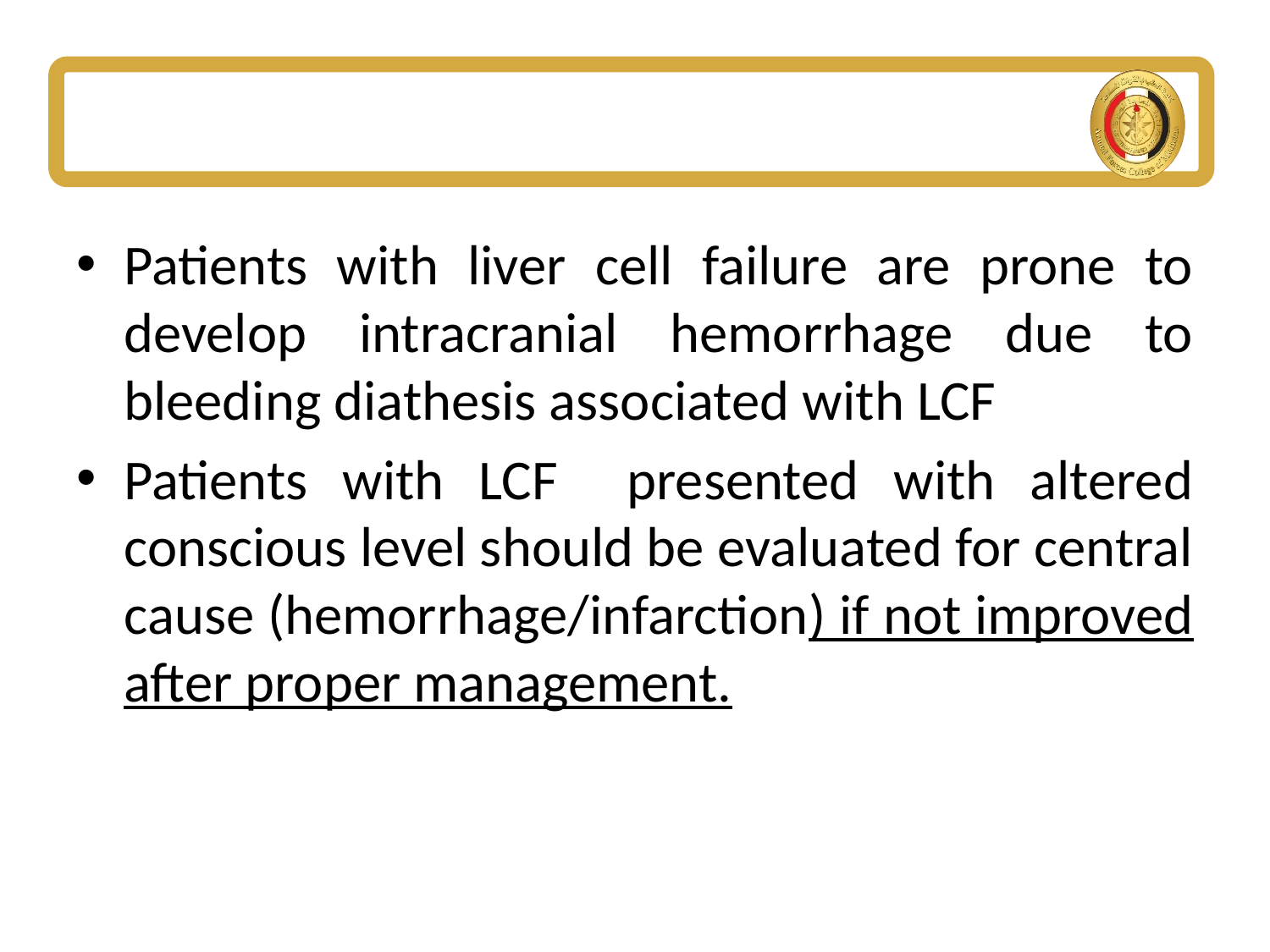

#
Patients with liver cell failure are prone to develop intracranial hemorrhage due to bleeding diathesis associated with LCF
Patients with LCF  presented with altered conscious level should be evaluated for central cause (hemorrhage/infarction) if not improved after proper management.